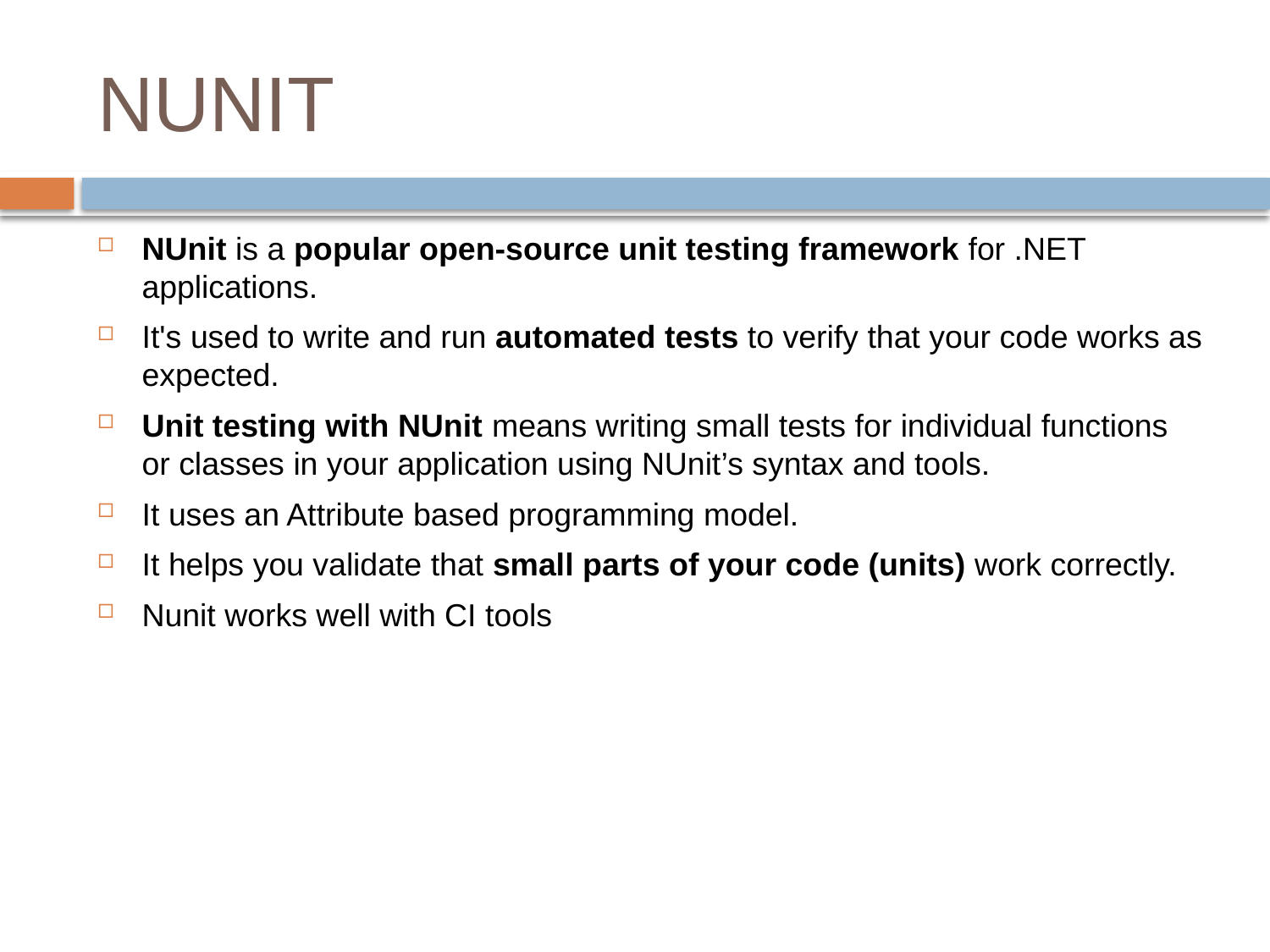

# NUNIT
NUnit is a popular open-source unit testing framework for .NET applications.
It's used to write and run automated tests to verify that your code works as expected.
Unit testing with NUnit means writing small tests for individual functions or classes in your application using NUnit’s syntax and tools.
It uses an Attribute based programming model.
It helps you validate that small parts of your code (units) work correctly.
Nunit works well with CI tools